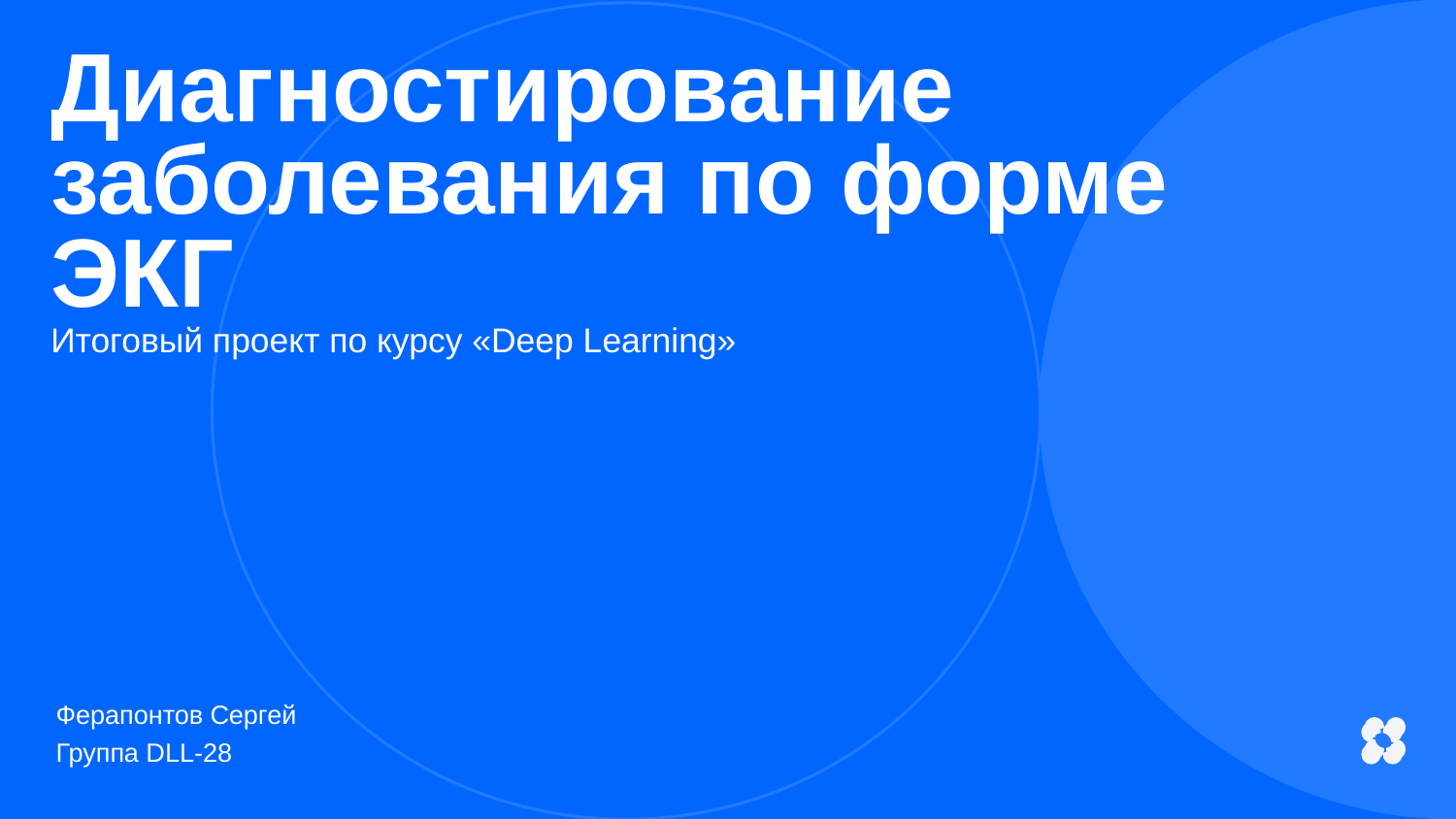

Диагностирование заболевания по форме ЭКГ
Итоговый проект по курсу «Deep Learning»

Ферапонтов Сергей
Группа DLL-28